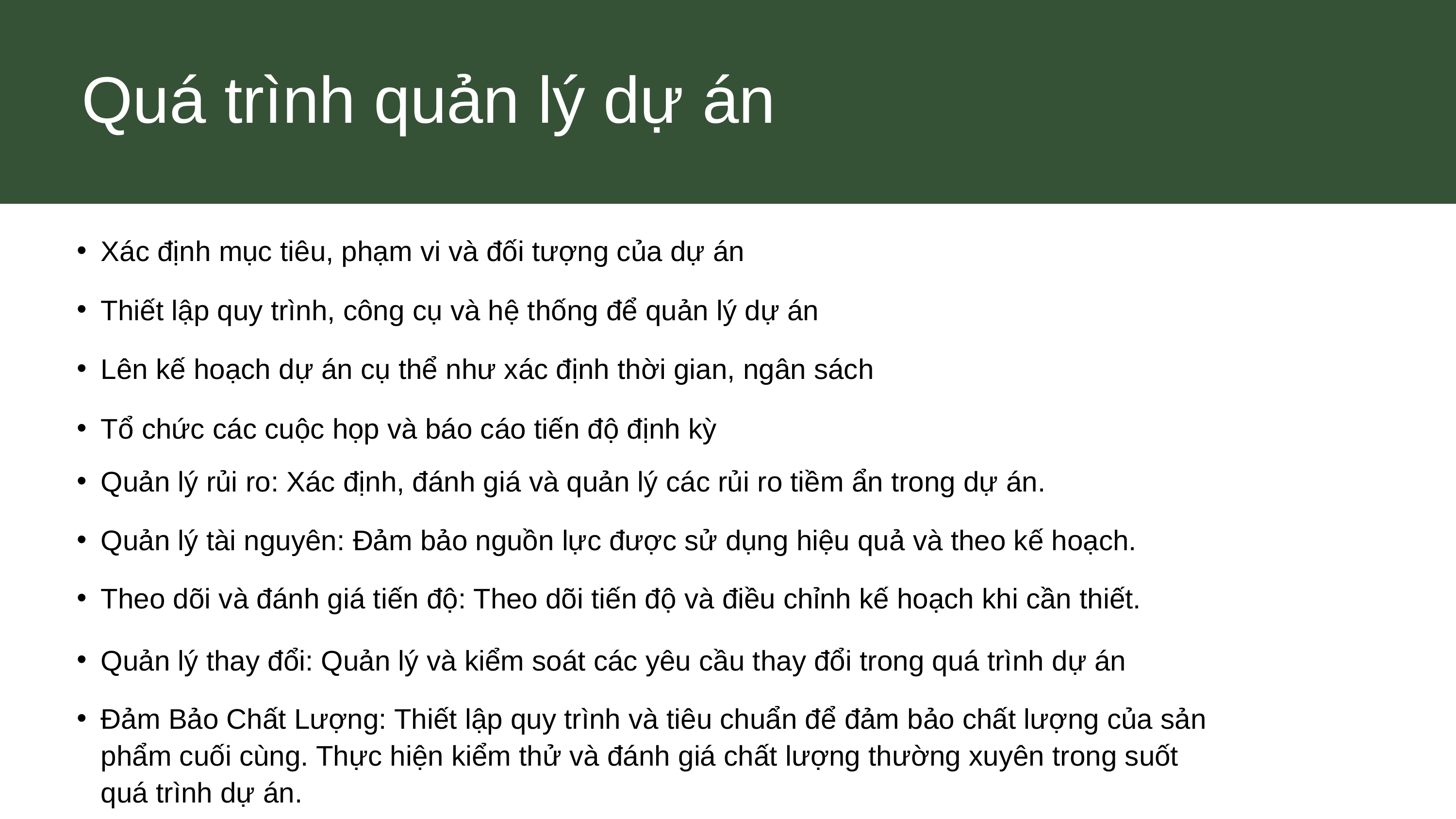

Quá trình quản lý dự án
Xác định mục tiêu, phạm vi và đối tượng của dự án
Thiết lập quy trình, công cụ và hệ thống để quản lý dự án
Lên kế hoạch dự án cụ thể như xác định thời gian, ngân sách
Tổ chức các cuộc họp và báo cáo tiến độ định kỳ
Quản lý rủi ro: Xác định, đánh giá và quản lý các rủi ro tiềm ẩn trong dự án.
Quản lý tài nguyên: Đảm bảo nguồn lực được sử dụng hiệu quả và theo kế hoạch.
Theo dõi và đánh giá tiến độ: Theo dõi tiến độ và điều chỉnh kế hoạch khi cần thiết.
Quản lý thay đổi: Quản lý và kiểm soát các yêu cầu thay đổi trong quá trình dự án
Đảm Bảo Chất Lượng: Thiết lập quy trình và tiêu chuẩn để đảm bảo chất lượng của sản phẩm cuối cùng. Thực hiện kiểm thử và đánh giá chất lượng thường xuyên trong suốt quá trình dự án.